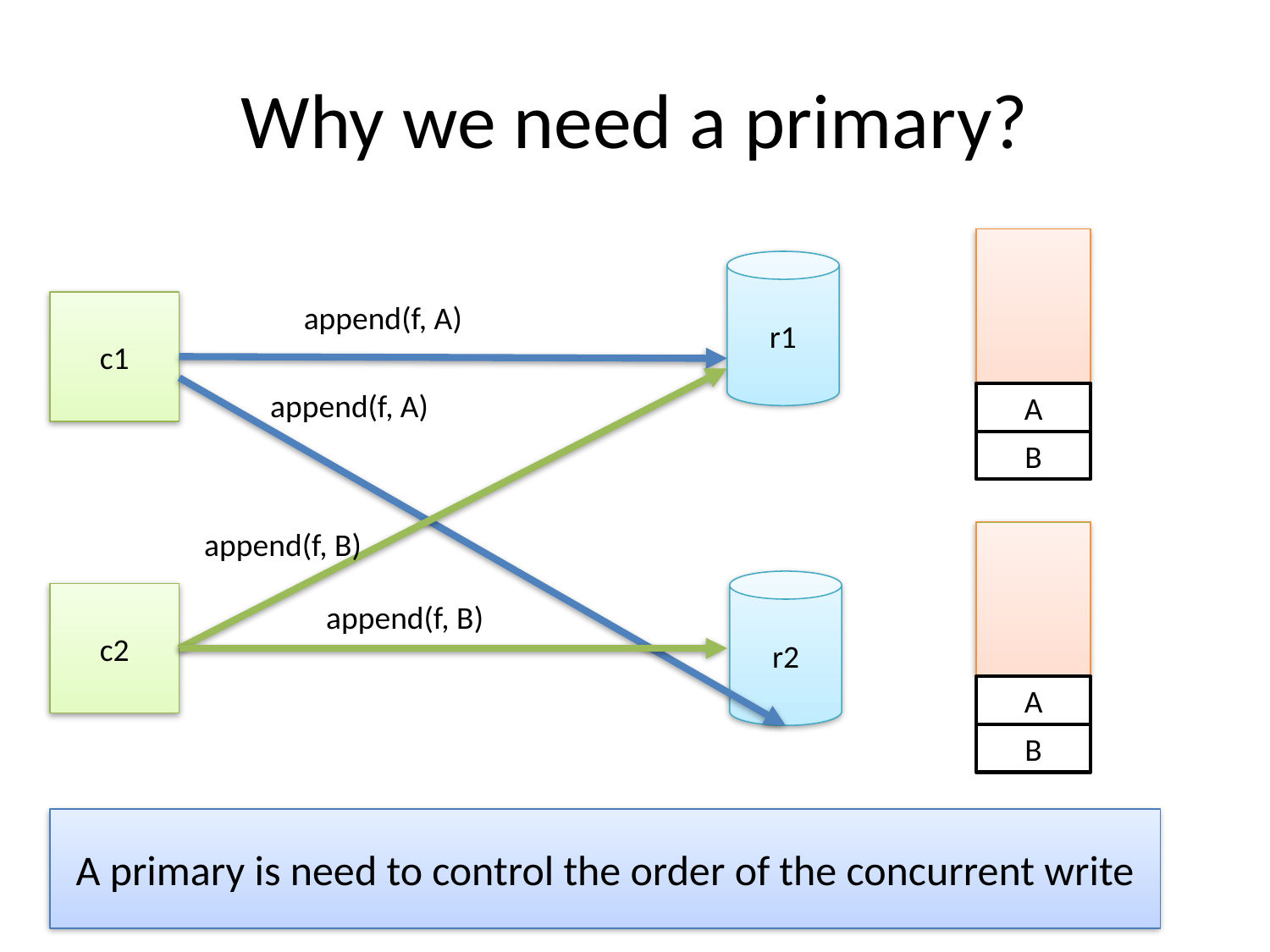

# Why we need a primary?

r1
c1
append(f, A)
append(f, A)
A
B
append(f, B)

r2
c2
append(f, B)
A
B
A primary is need to control the order of the concurrent write